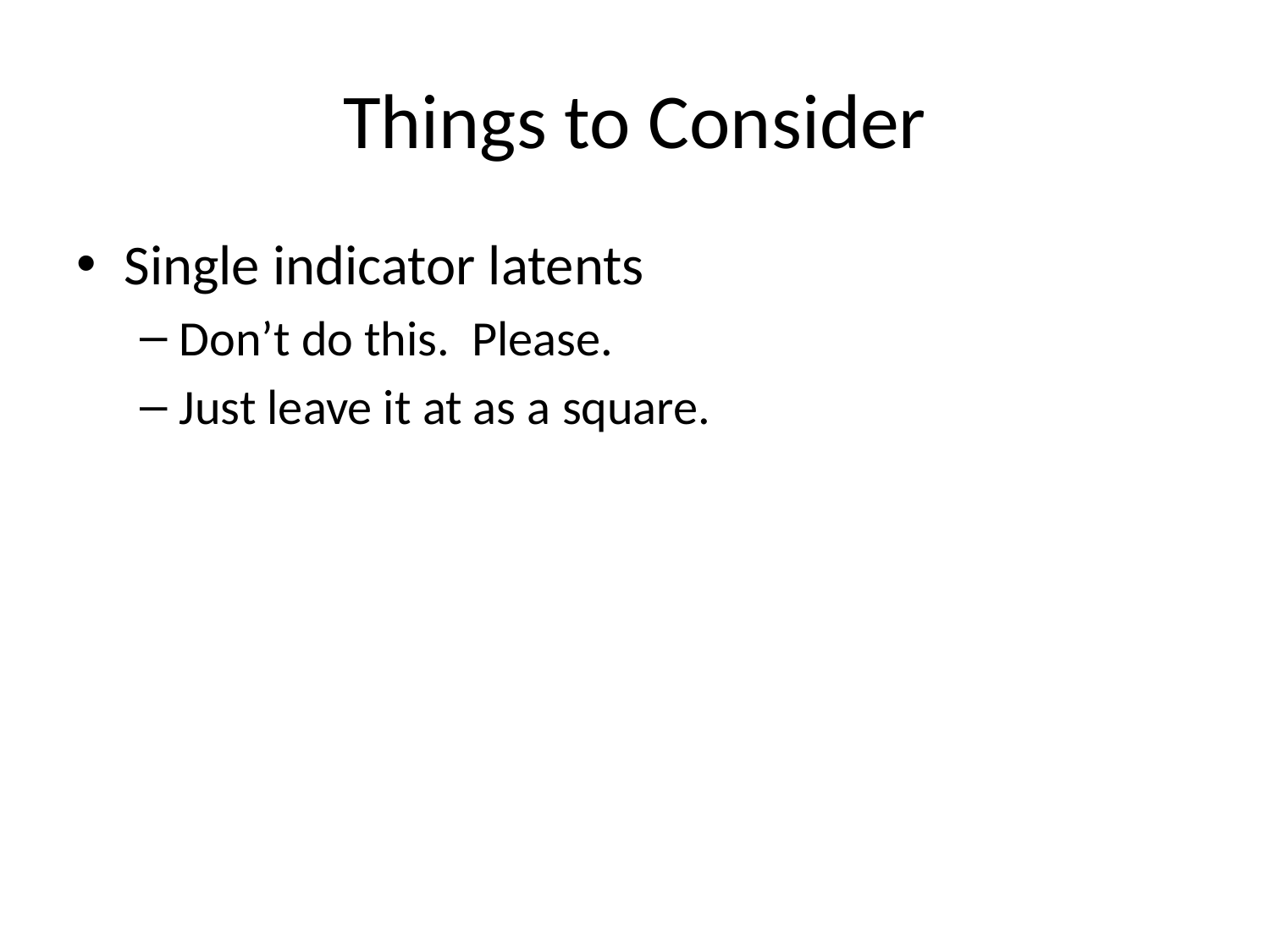

# Things to Consider
Single indicator latents
Don’t do this.  Please.
Just leave it at as a square.